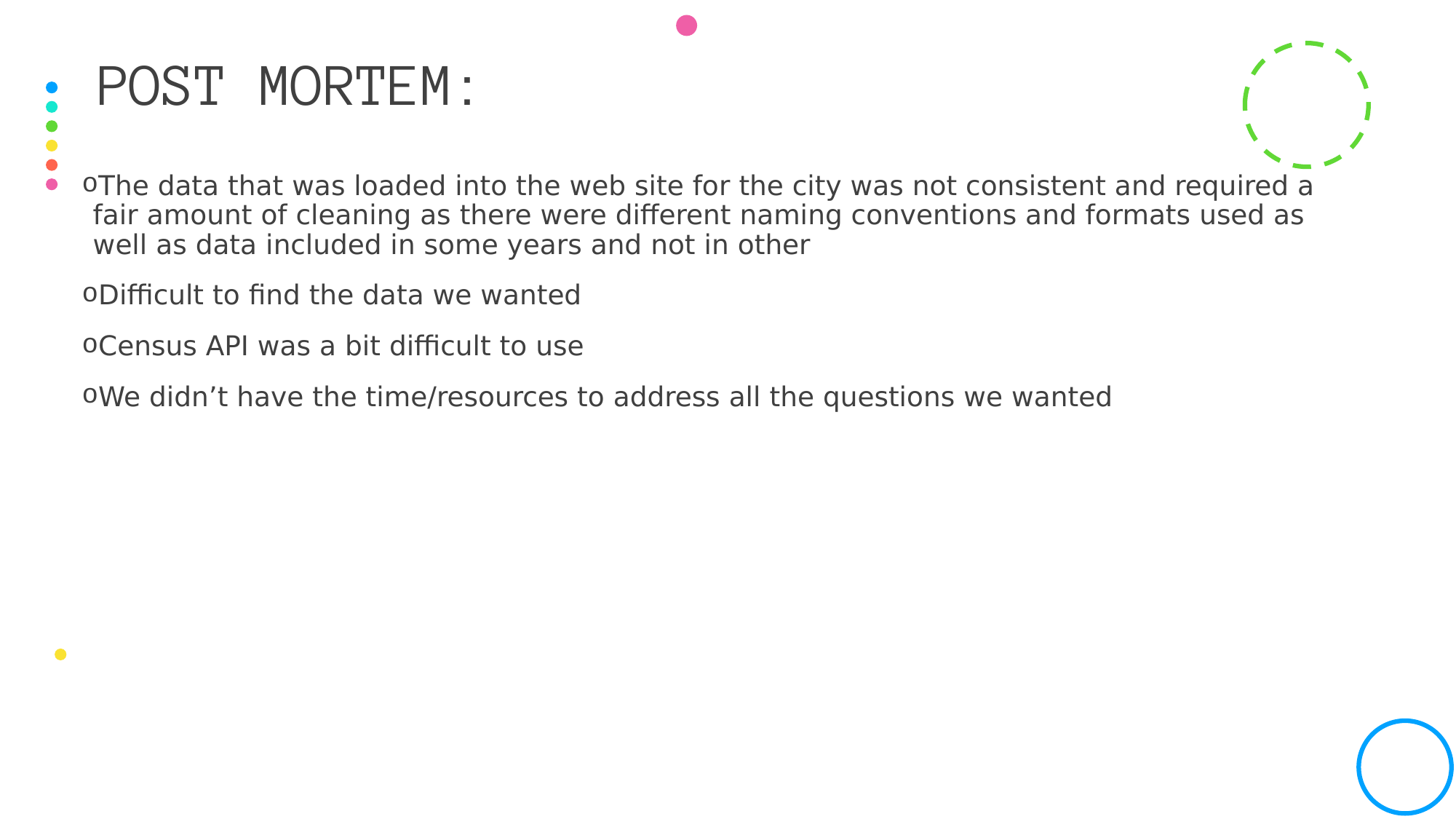

# Post Mortem:
The data that was loaded into the web site for the city was not consistent and required a fair amount of cleaning as there were different naming conventions and formats used as well as data included in some years and not in other
Difficult to find the data we wanted
Census API was a bit difficult to use
We didn’t have the time/resources to address all the questions we wanted